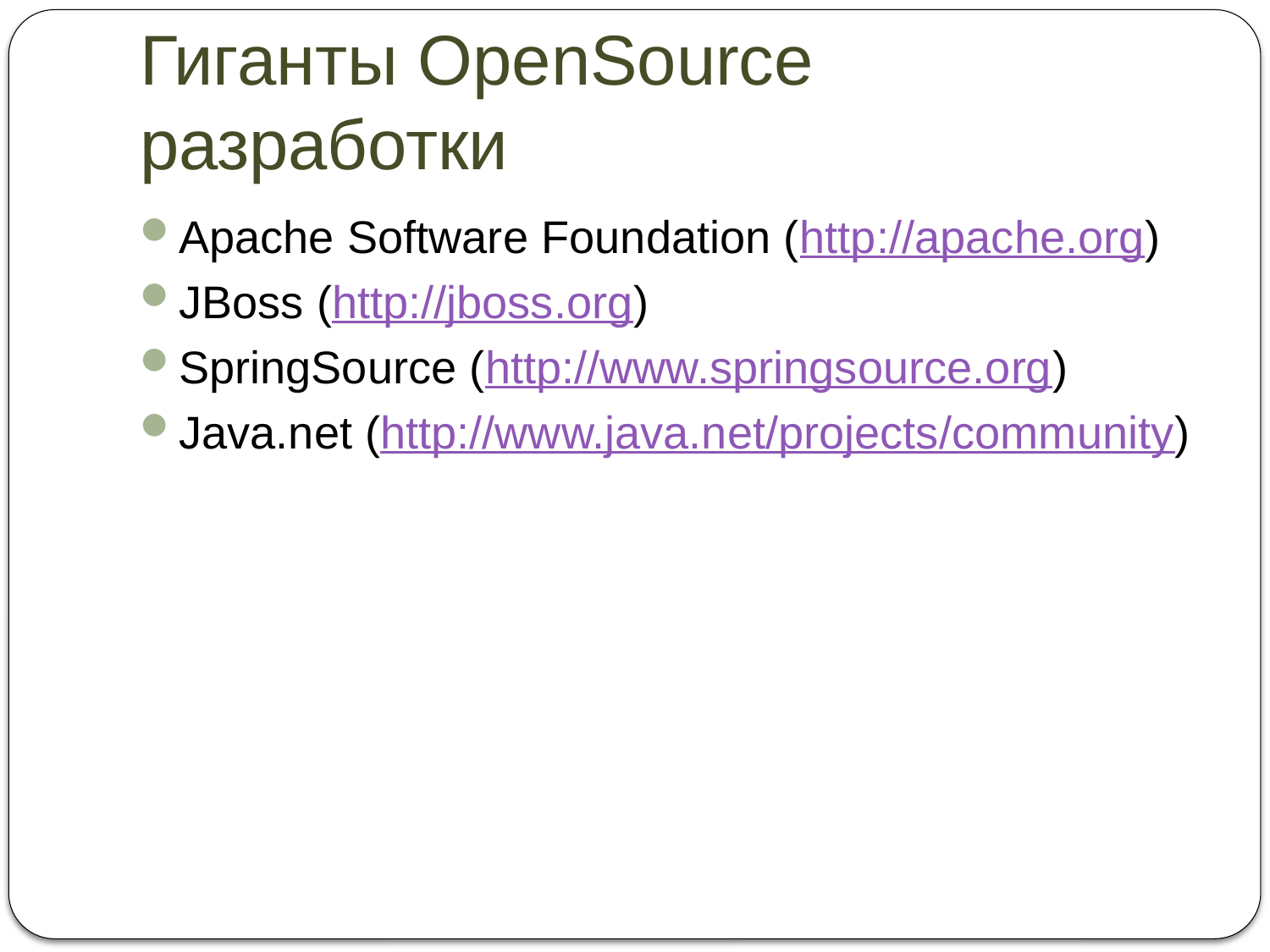

# Гиганты OpenSource разработки
Apache Software Foundation (http://apache.org)
JBoss (http://jboss.org)
SpringSource (http://www.springsource.org)
Java.net (http://www.java.net/projects/community)